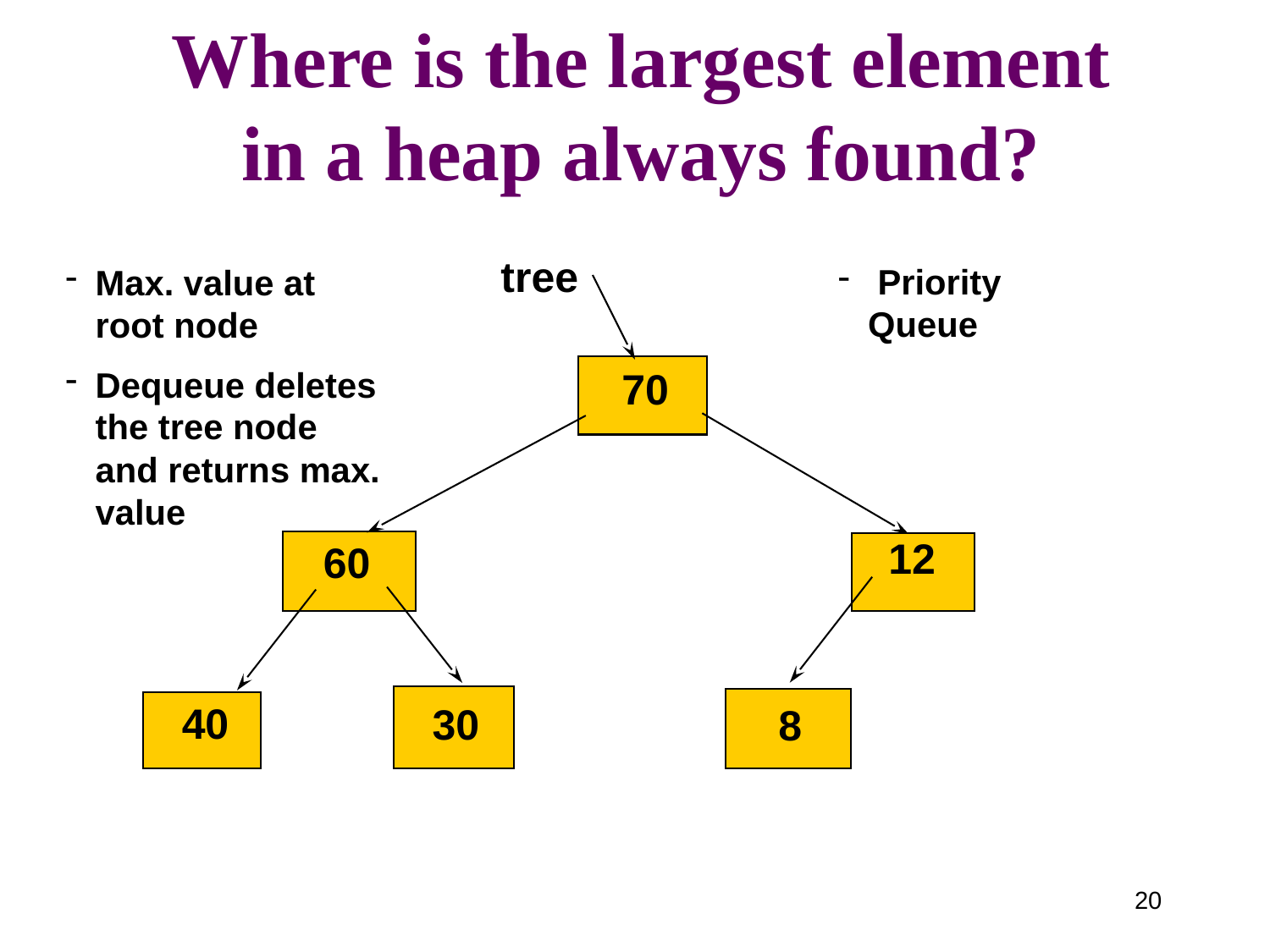

Where is the largest element
 in a heap always found?
tree
Max. value at root node
Dequeue deletes the tree node and returns max. value
 Priority Queue

 70

12
 60

40
30
   8

20